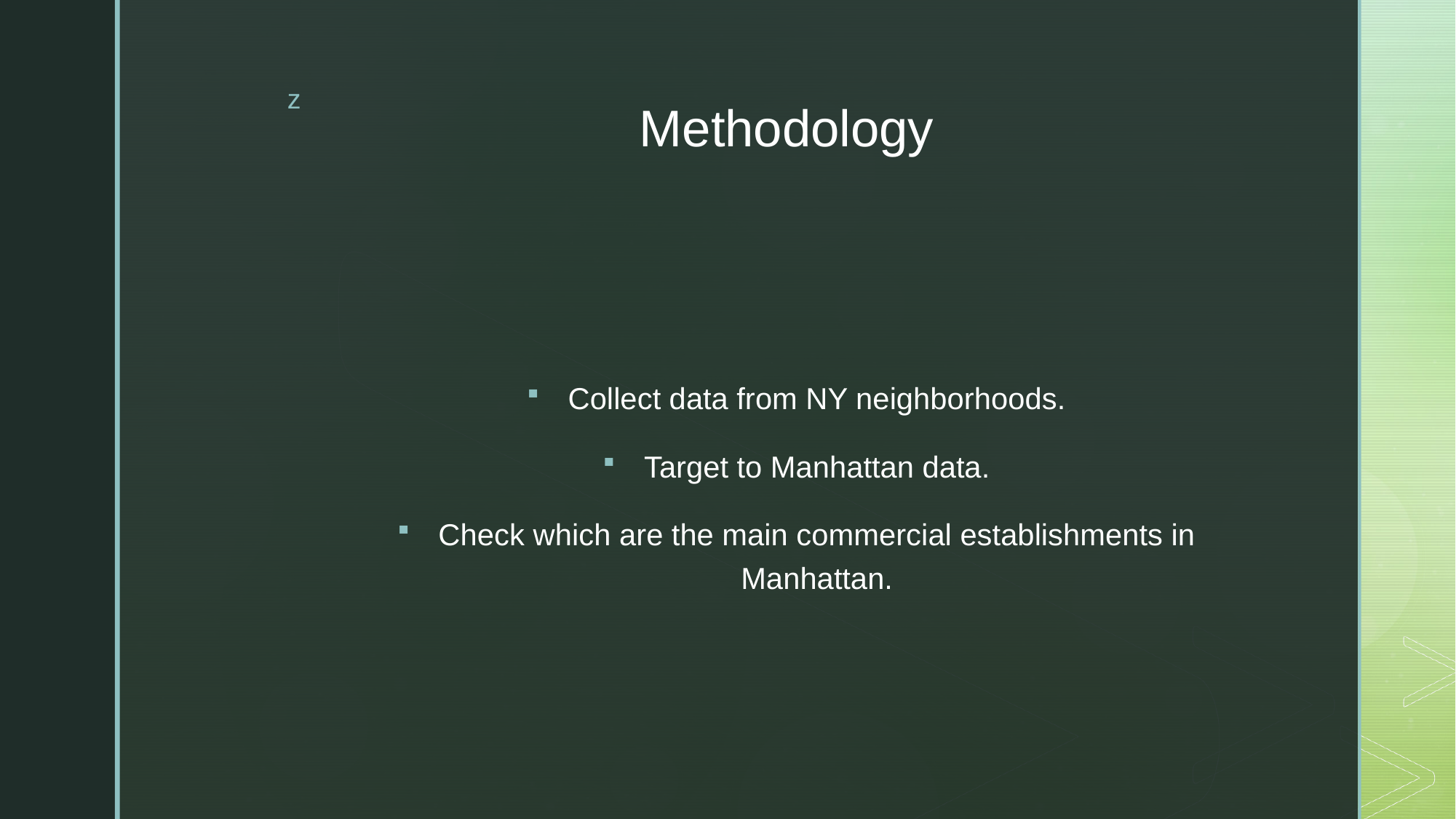

# Methodology
Collect data from NY neighborhoods.
Target to Manhattan data.
Check which are the main commercial establishments in Manhattan.